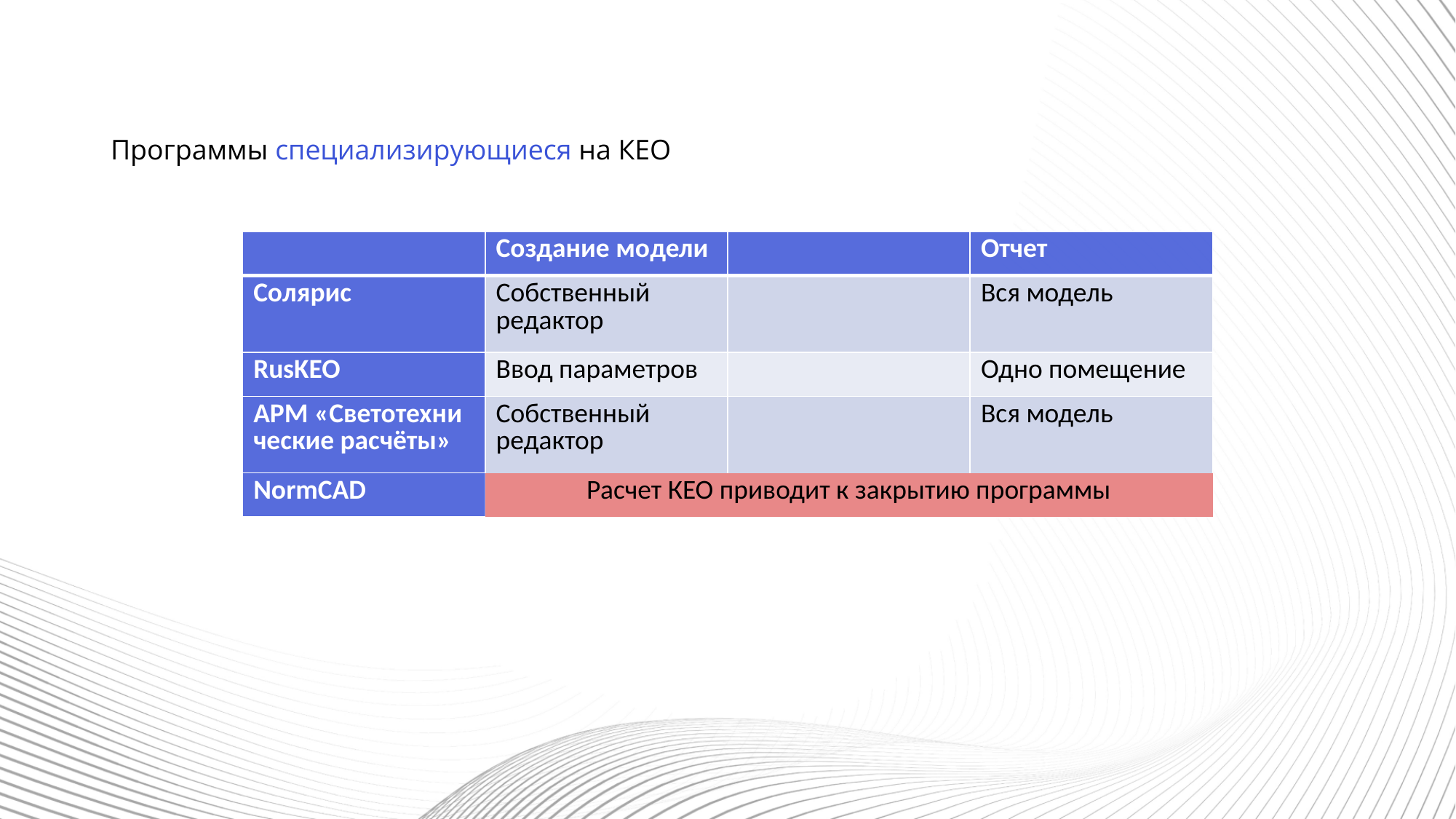

Программы специализирующиеся на КЕО
|  | Создание модели |  | Отчет |
| --- | --- | --- | --- |
| Солярис | Собственный редактор |  | Вся модель |
| RusKEO | Ввод параметров |  | Одно помещение |
| АРМ «Светотехни­ческие расчёты» | Собственный редактор |  | Вся модель |
| NormCAD | Расчет КЕО приводит к закрытию программы |  |  |